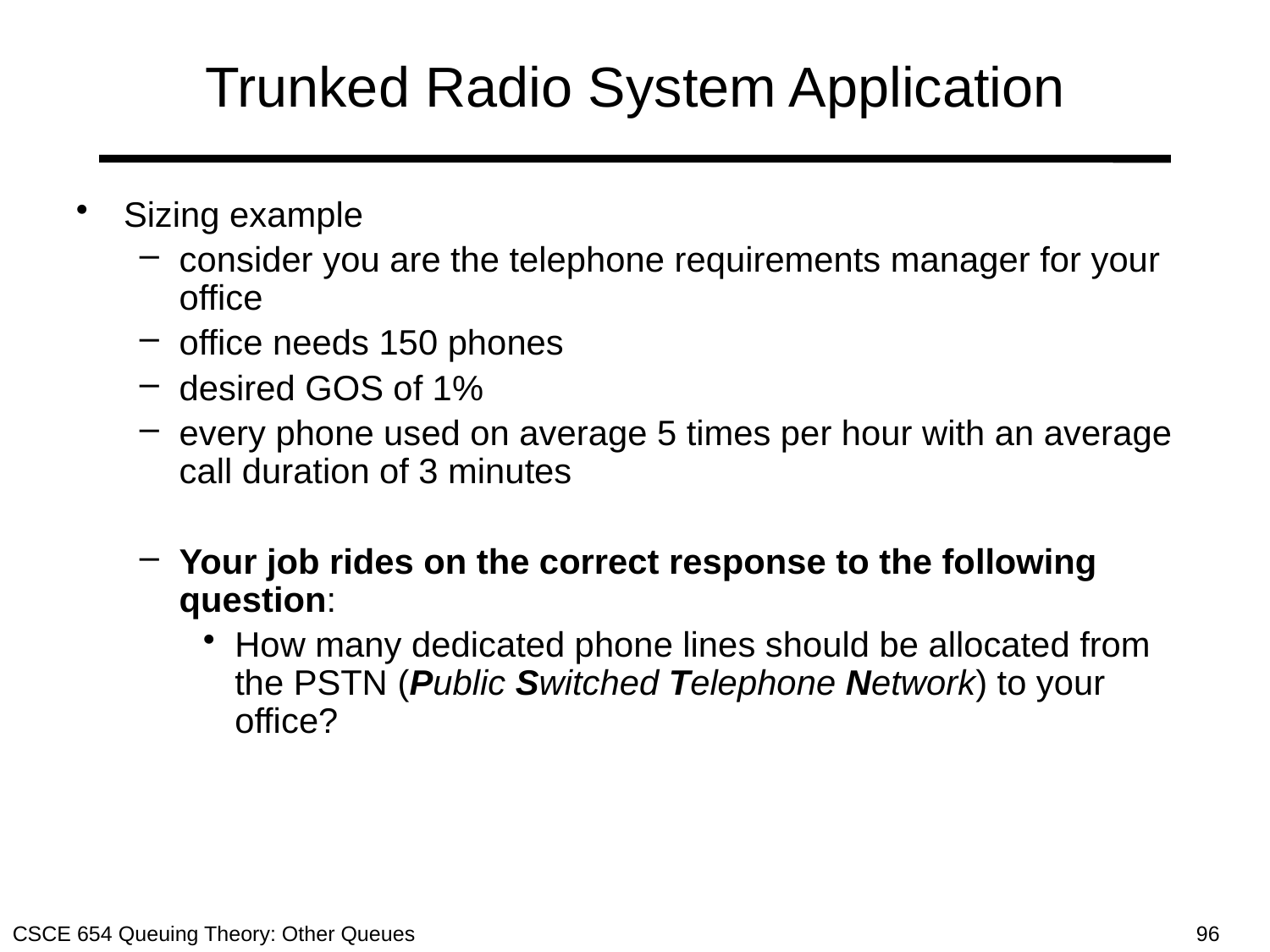

# Trunked Radio System Application
Sizing example
consider you are the telephone requirements manager for your office
office needs 150 phones
desired GOS of 1%
every phone used on average 5 times per hour with an average call duration of 3 minutes

Your job rides on the correct response to the following question:
How many dedicated phone lines should be allocated from the PSTN (Public Switched Telephone Network) to your office?